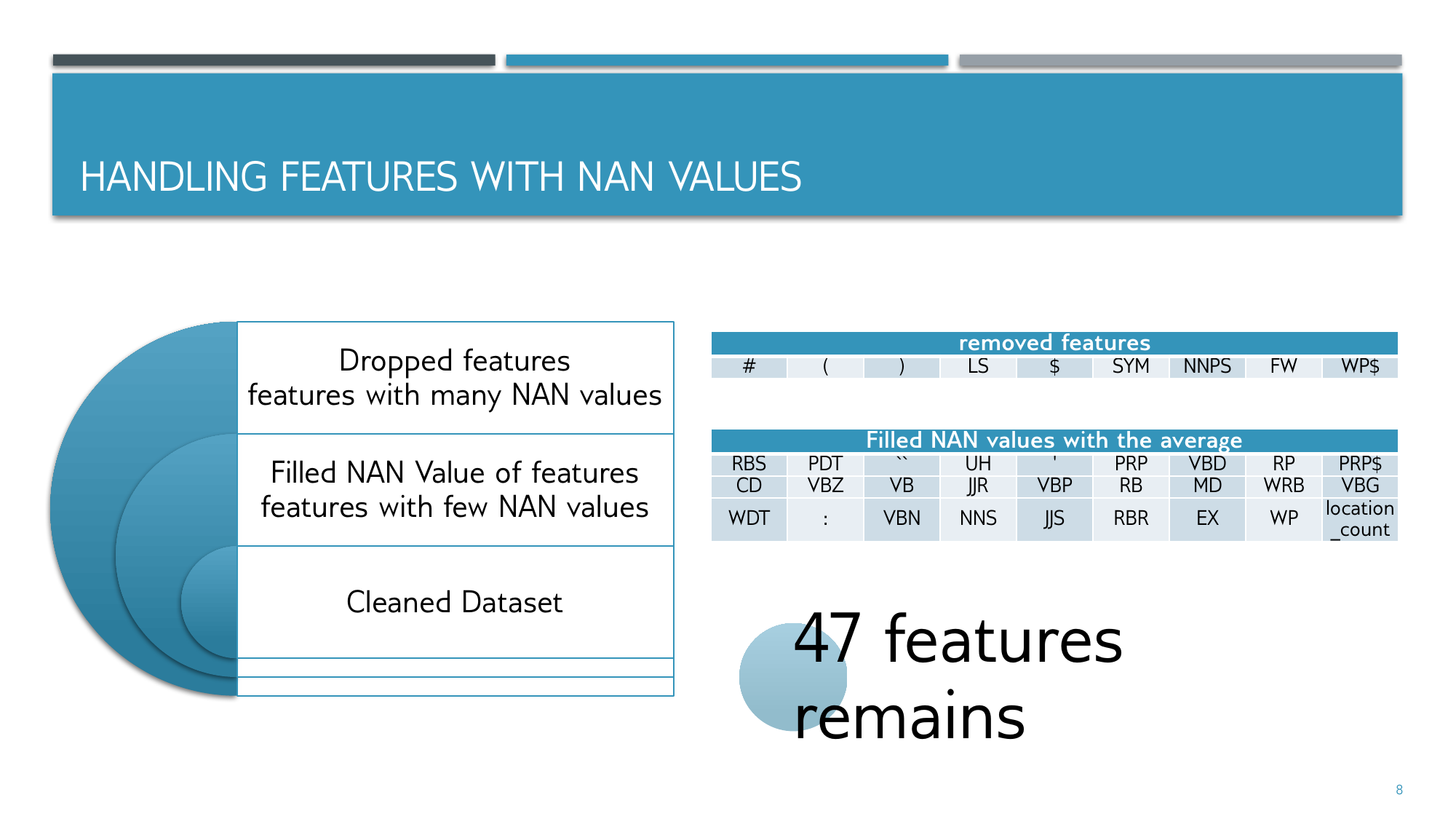

# Handling features with NAN Values
Dropped features
features with many NAN values
Filled NAN Value of features
features with few NAN values
Cleaned Dataset
| removed features |  |  |  |  |  |  |  |  |
| --- | --- | --- | --- | --- | --- | --- | --- | --- |
| # | ( | ) | LS | $ | SYM | NNPS | FW | WP$ |
| Filled NAN values with the average |  |  |  |  |  |  |  |  |
| --- | --- | --- | --- | --- | --- | --- | --- | --- |
| RBS | PDT | `` | UH | ' | PRP | VBD | RP | PRP$ |
| CD | VBZ | VB | JJR | VBP | RB | MD | WRB | VBG |
| WDT | : | VBN | NNS | JJS | RBR | EX | WP | location\_count |
47 features remains
8